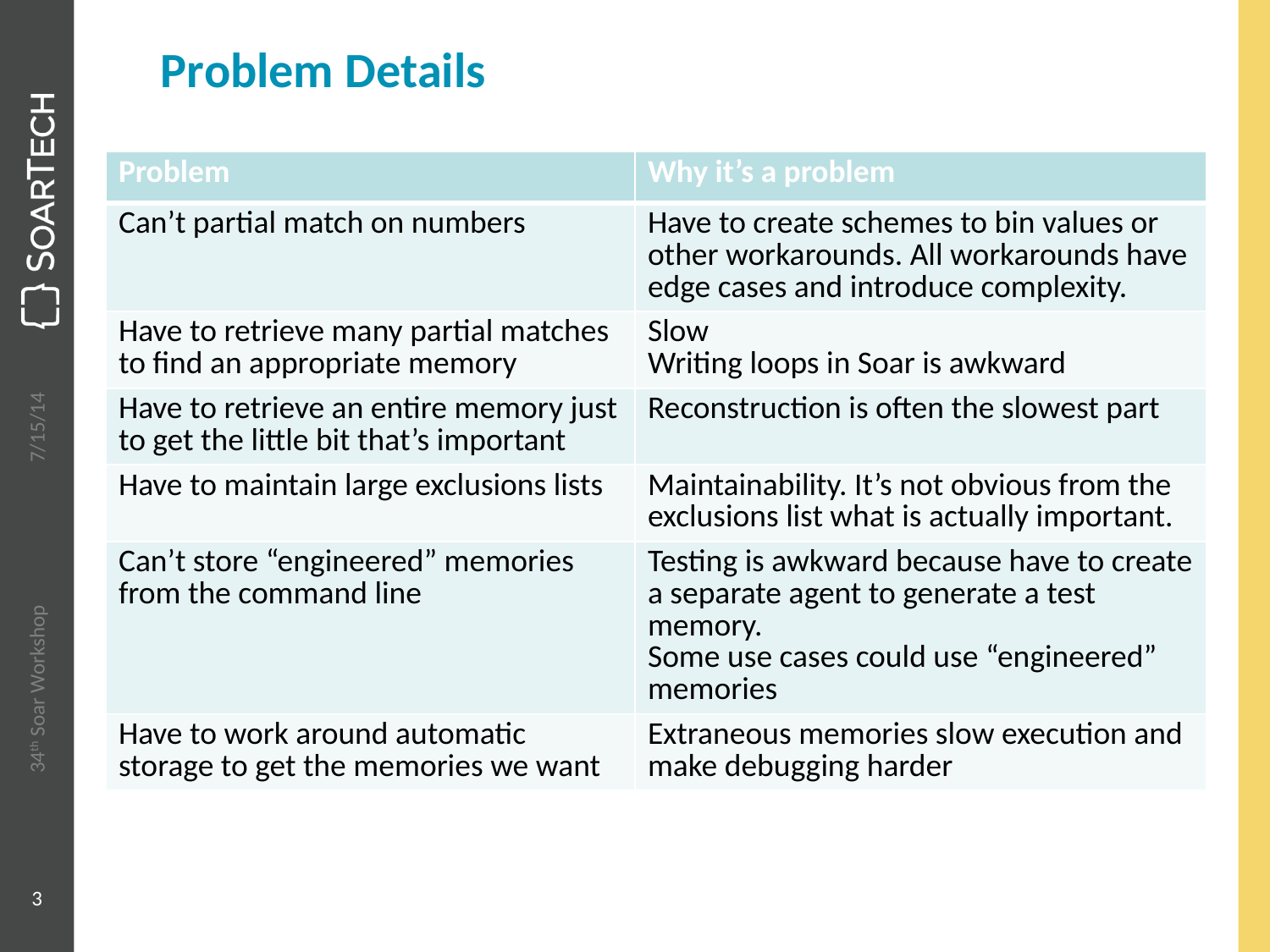

# Problem Details
| Problem | Why it’s a problem |
| --- | --- |
| Can’t partial match on numbers | Have to create schemes to bin values or other workarounds. All workarounds have edge cases and introduce complexity. |
| Have to retrieve many partial matches to find an appropriate memory | Slow Writing loops in Soar is awkward |
| Have to retrieve an entire memory just to get the little bit that’s important | Reconstruction is often the slowest part |
| Have to maintain large exclusions lists | Maintainability. It’s not obvious from the exclusions list what is actually important. |
| Can’t store “engineered” memories from the command line | Testing is awkward because have to create a separate agent to generate a test memory. Some use cases could use “engineered” memories |
| Have to work around automatic storage to get the memories we want | Extraneous memories slow execution and make debugging harder |
7/15/14
34th Soar Workshop
3